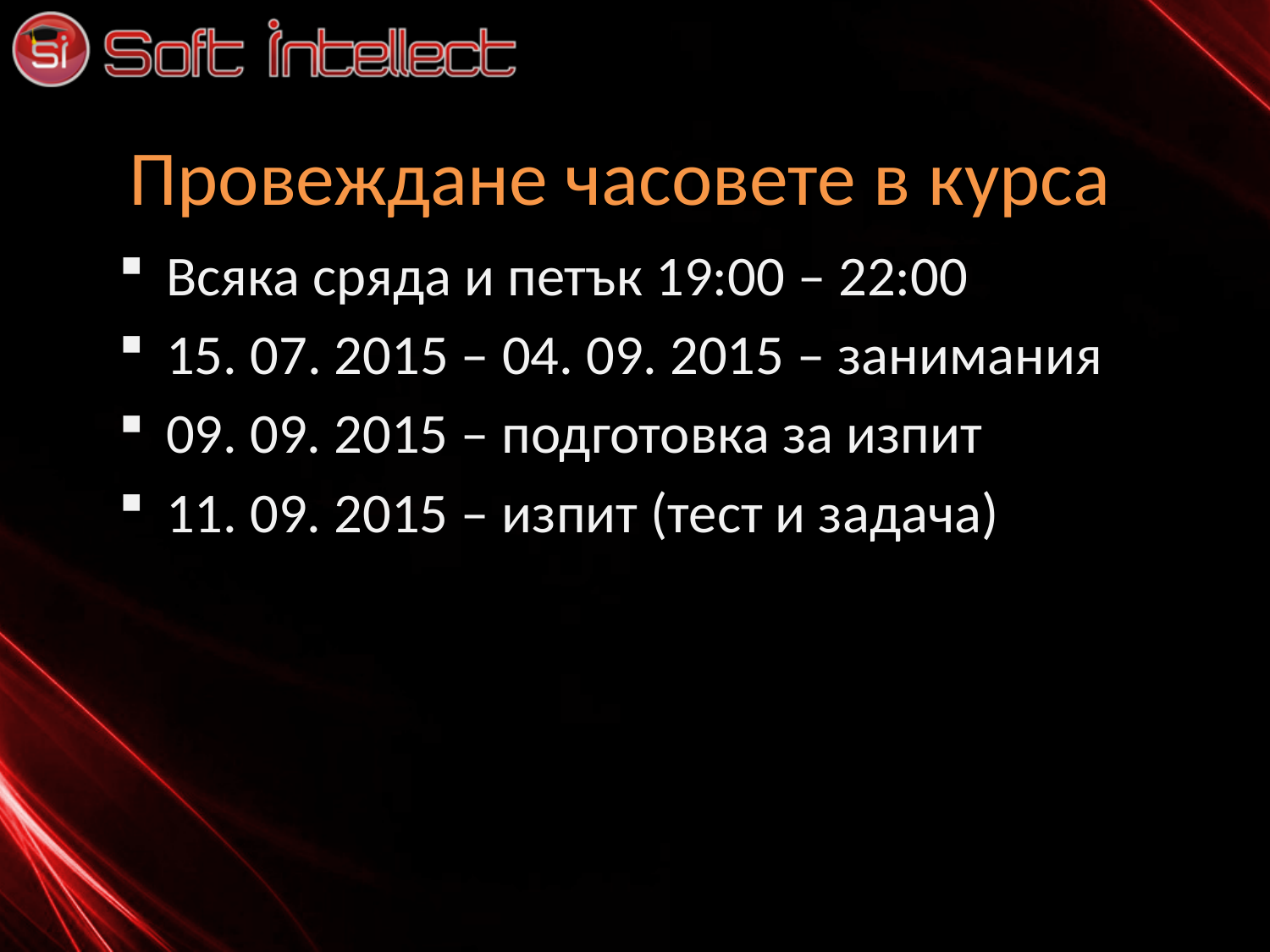

# Провеждане часовете в курса
Всяка сряда и петък 19:00 – 22:00
15. 07. 2015 – 04. 09. 2015 – занимания
09. 09. 2015 – подготовка за изпит
11. 09. 2015 – изпит (тест и задача)